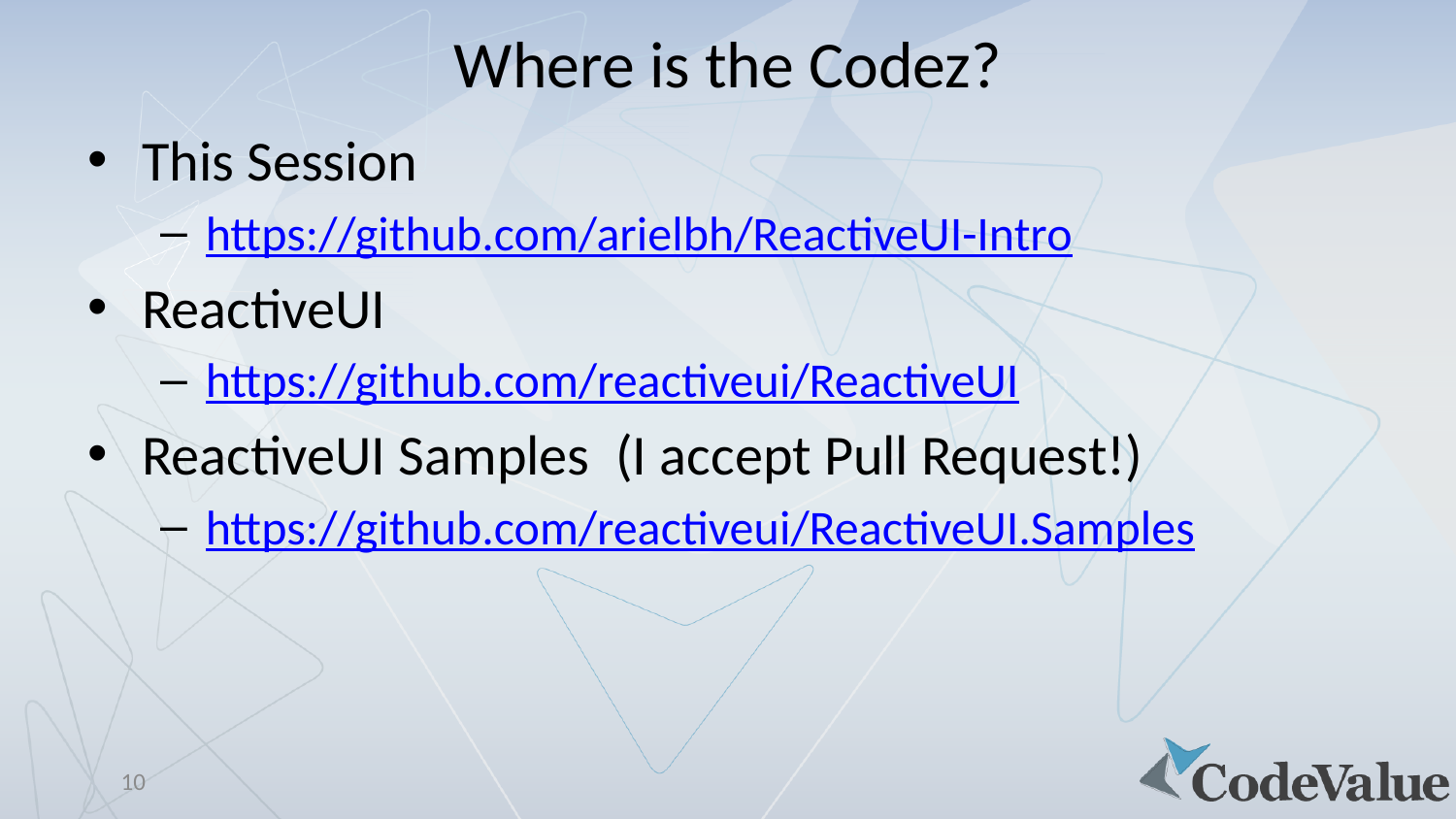

# Where is the Codez?
This Session
https://github.com/arielbh/ReactiveUI-Intro
ReactiveUI
https://github.com/reactiveui/ReactiveUI
ReactiveUI Samples  (I accept Pull Request!)
https://github.com/reactiveui/ReactiveUI.Samples
10